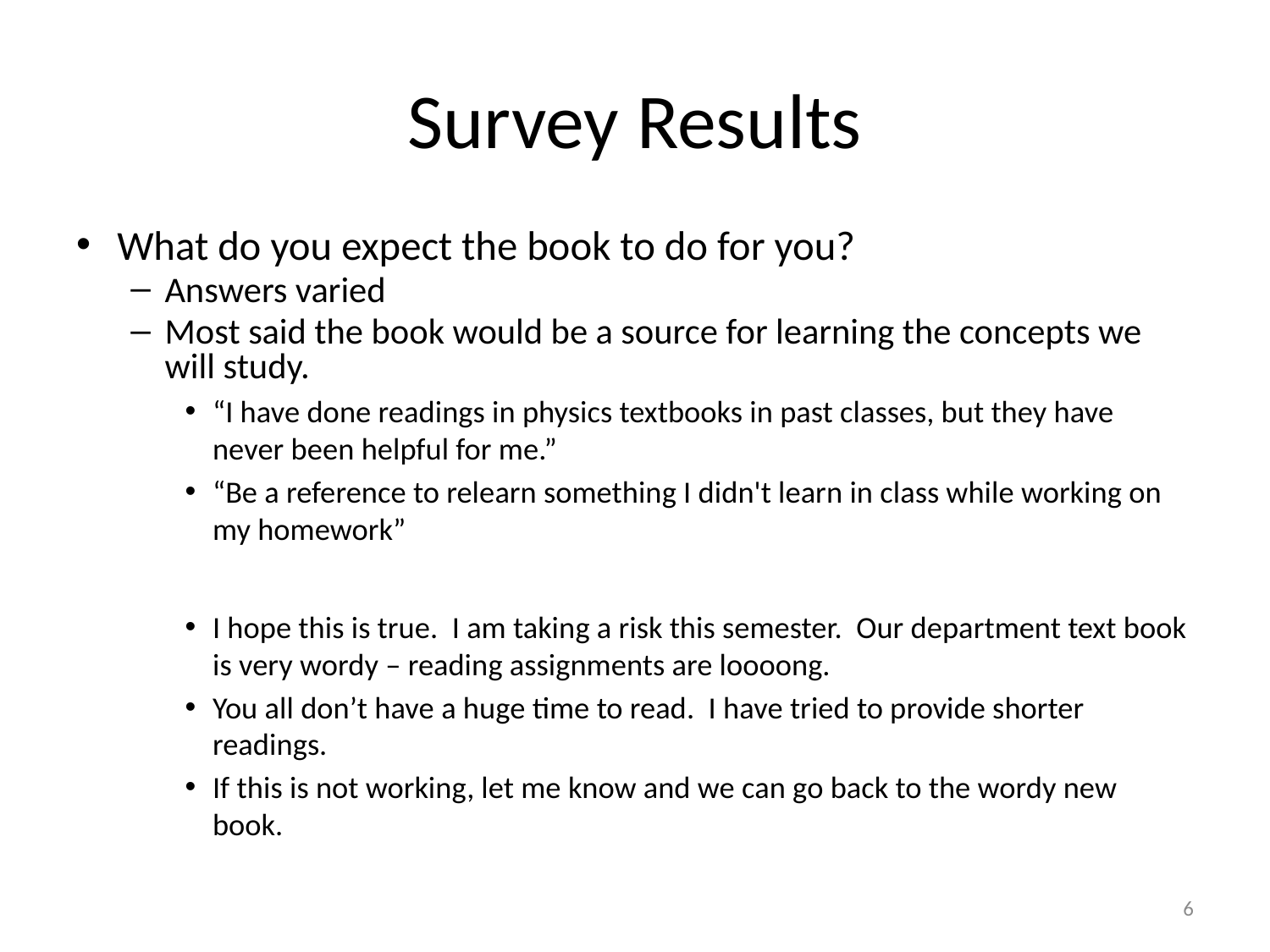

# Survey Results
What do you expect the book to do for you?
Answers varied
Most said the book would be a source for learning the concepts we will study.
“I have done readings in physics textbooks in past classes, but they have never been helpful for me.”
“Be a reference to relearn something I didn't learn in class while working on my homework”

I hope this is true.  I am taking a risk this semester.  Our department text book is very wordy – reading assignments are loooong.
You all don’t have a huge time to read.  I have tried to provide shorter readings.
If this is not working, let me know and we can go back to the wordy new book.

6